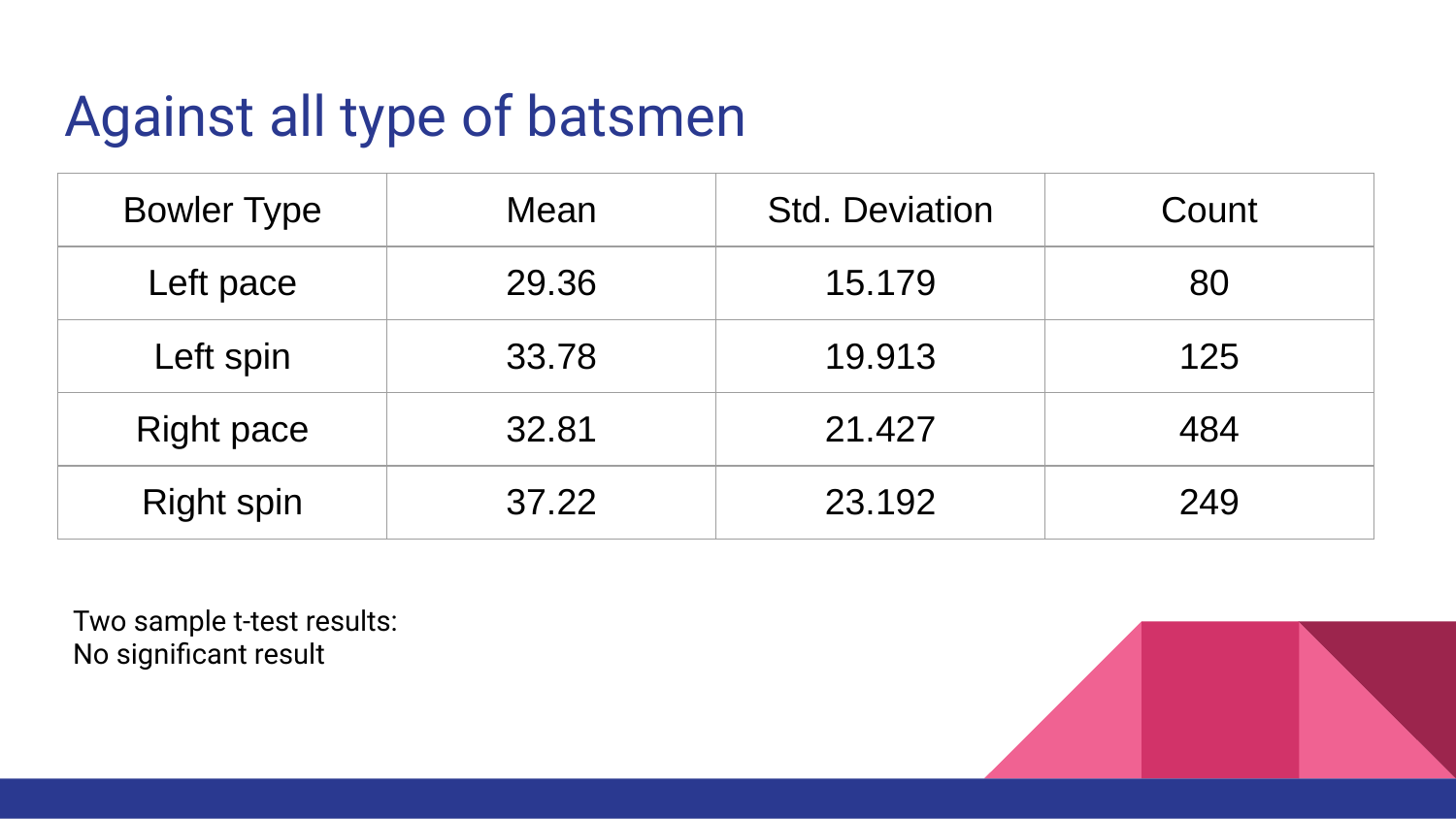

# Against all type of batsmen
| Bowler Type | Mean | Std. Deviation | Count |
| --- | --- | --- | --- |
| Left pace | 29.36 | 15.179 | 80 |
| Left spin | 33.78 | 19.913 | 125 |
| Right pace | 32.81 | 21.427 | 484 |
| Right spin | 37.22 | 23.192 | 249 |
Two sample t-test results:
No significant result